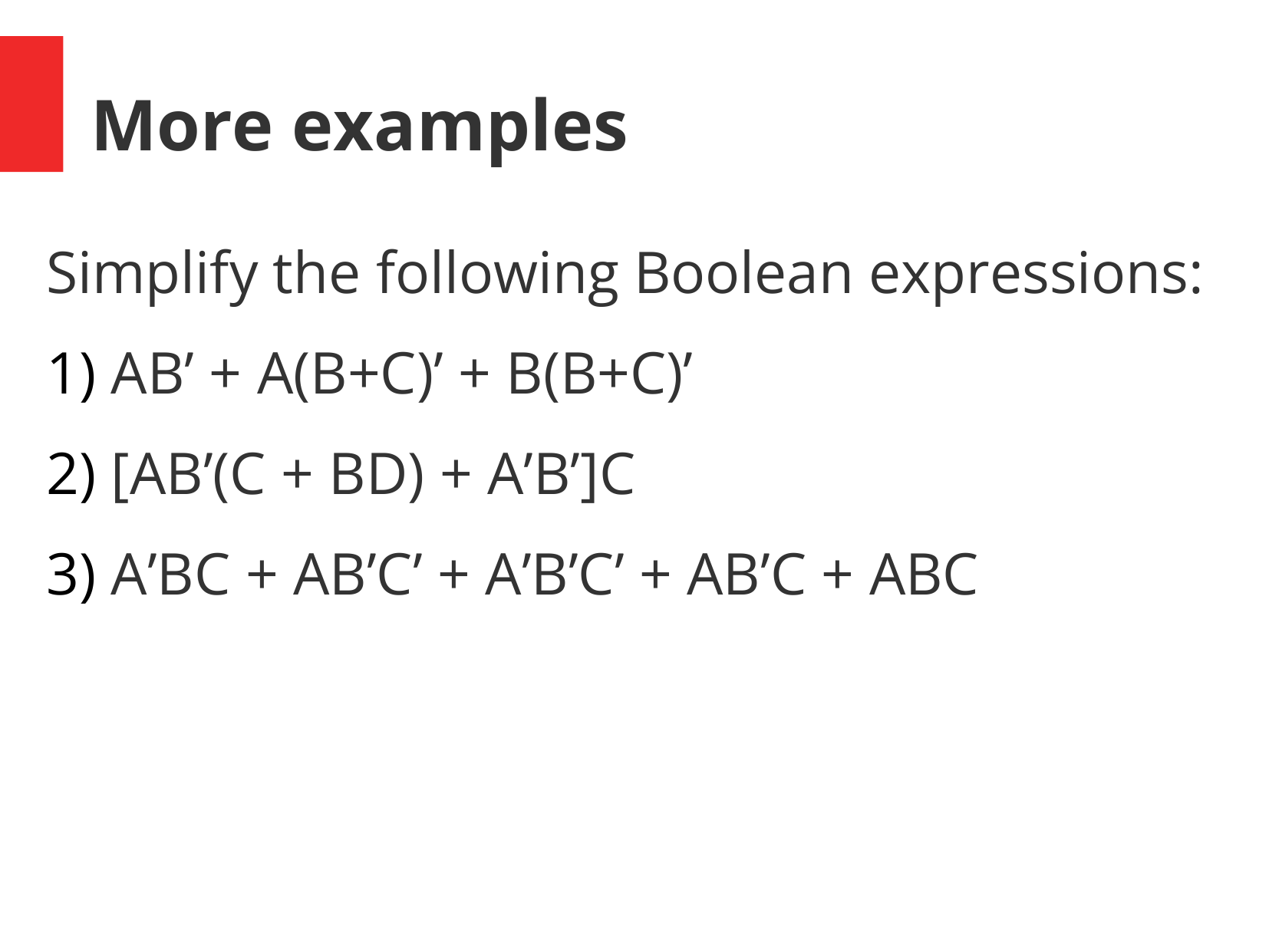

# More examples
Simplify the following Boolean expressions:
 AB’ + A(B+C)’ + B(B+C)’
 [AB’(C + BD) + A’B’]C
 A’BC + AB’C’ + A’B’C’ + AB’C + ABC